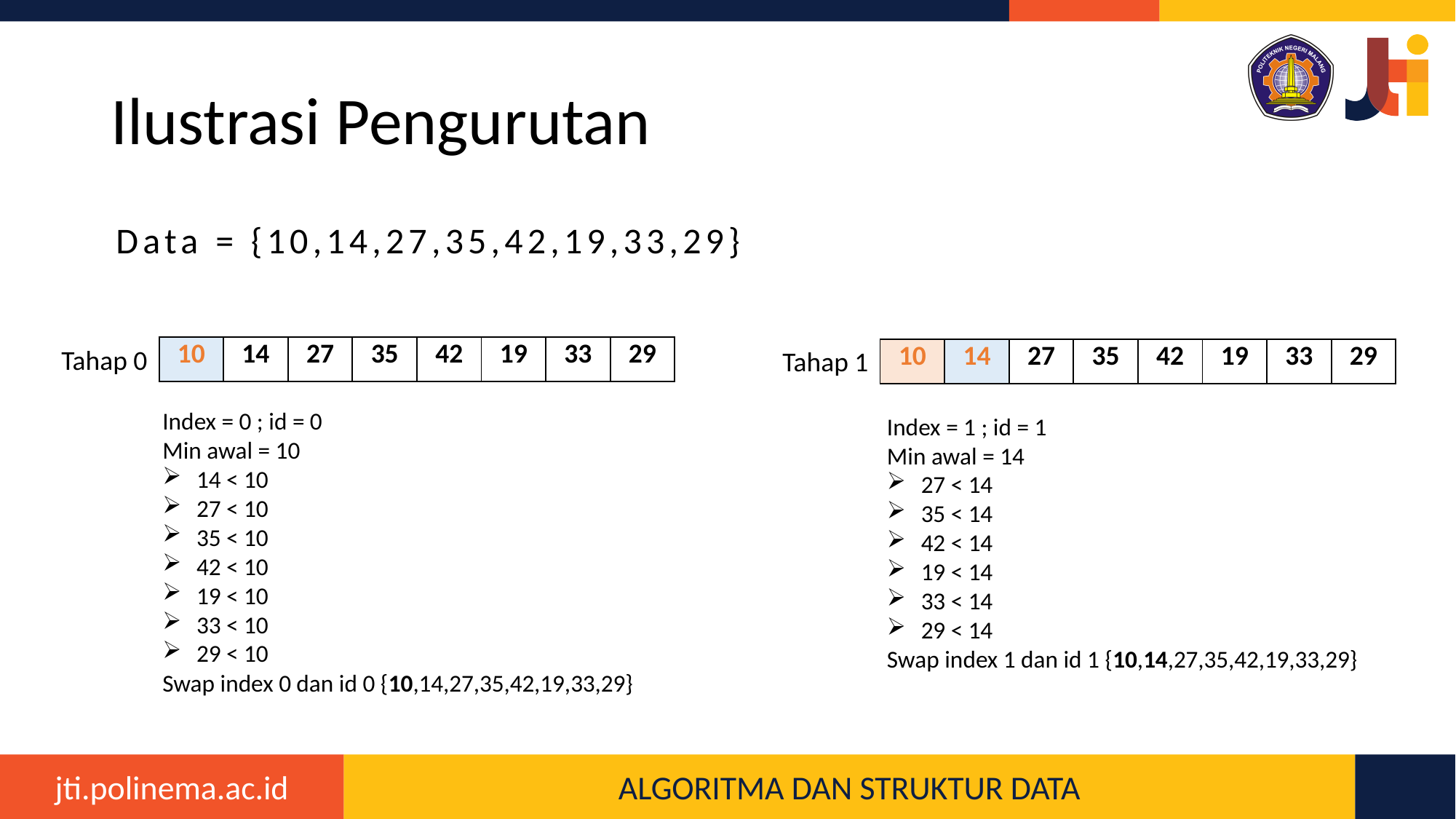

# Ilustrasi Pengurutan
Data = {10,14,27,35,42,19,33,29}
| 10 | 14 | 27 | 35 | 42 | 19 | 33 | 29 |
| --- | --- | --- | --- | --- | --- | --- | --- |
Tahap 0
Tahap 1
| 10 | 14 | 27 | 35 | 42 | 19 | 33 | 29 |
| --- | --- | --- | --- | --- | --- | --- | --- |
Index = 0 ; id = 0
Min awal = 10
14 < 10
27 < 10
35 < 10
42 < 10
19 < 10
33 < 10
29 < 10
Swap index 0 dan id 0 {10,14,27,35,42,19,33,29}
Index = 1 ; id = 1
Min awal = 14
27 < 14
35 < 14
42 < 14
19 < 14
33 < 14
29 < 14
Swap index 1 dan id 1 {10,14,27,35,42,19,33,29}